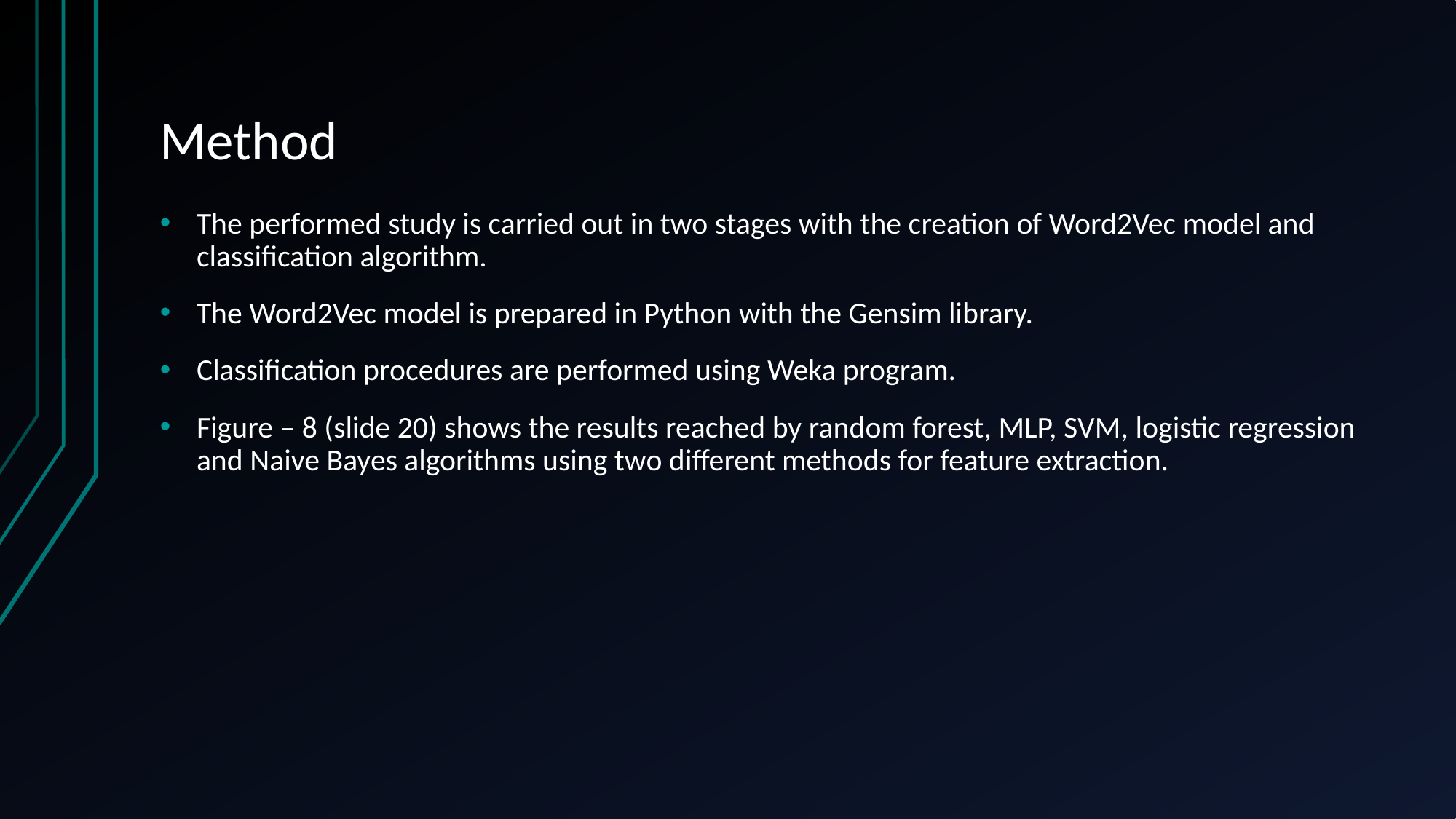

# Method
The performed study is carried out in two stages with the creation of Word2Vec model and classification algorithm.
The Word2Vec model is prepared in Python with the Gensim library.
Classification procedures are performed using Weka program.
Figure – 8 (slide 20) shows the results reached by random forest, MLP, SVM, logistic regression and Naive Bayes algorithms using two different methods for feature extraction.